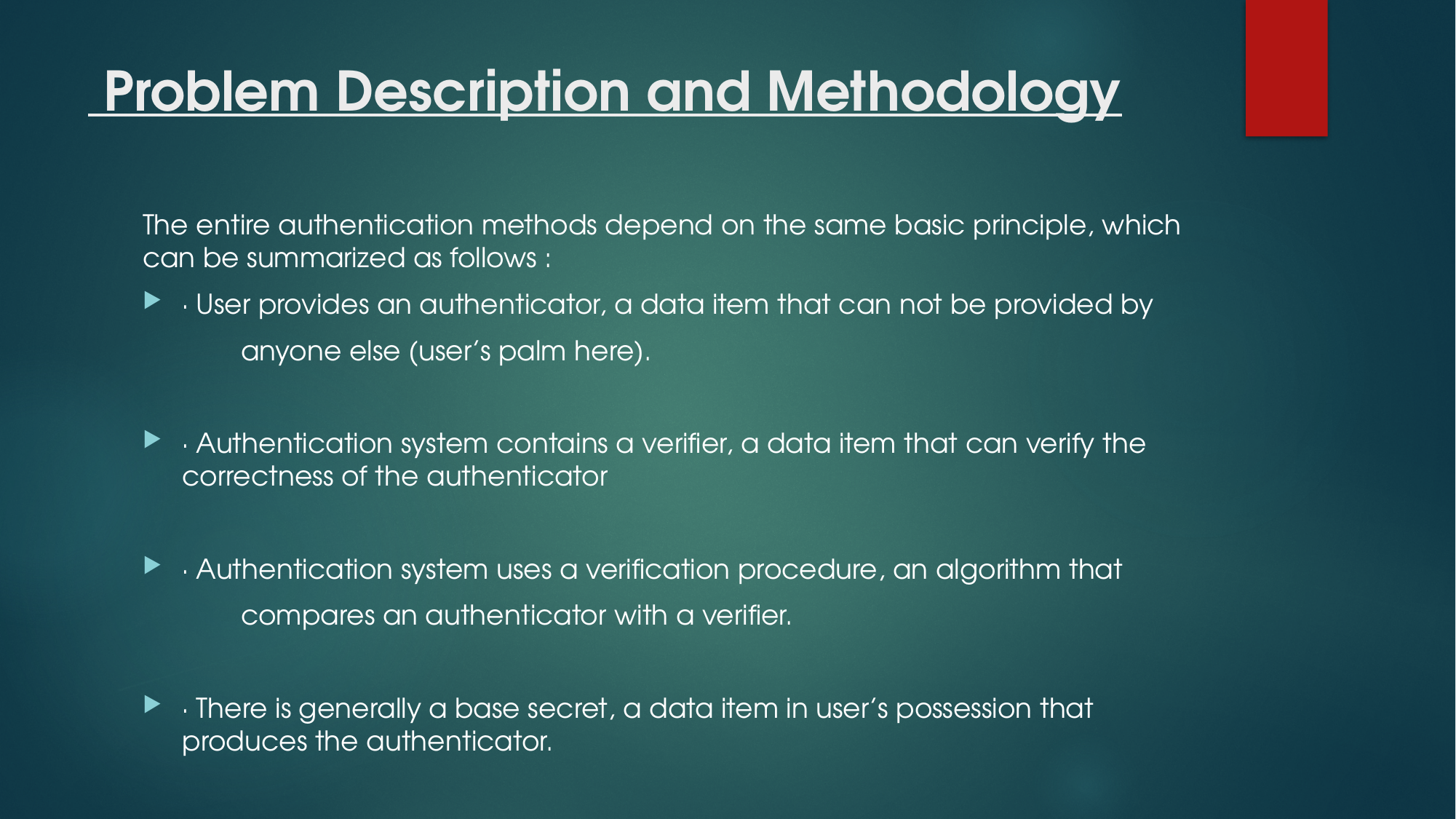

# Problem Description and Methodology
The entire authentication methods depend on the same basic principle, which can be summarized as follows :
· User provides an authenticator, a data item that can not be provided by
	anyone else (user’s palm here).

· Authentication system contains a verifier, a data item that can verify the 	correctness of the authenticator

· Authentication system uses a verification procedure, an algorithm that
	compares an authenticator with a verifier.

· There is generally a base secret, a data item in user’s possession that	produces the authenticator.